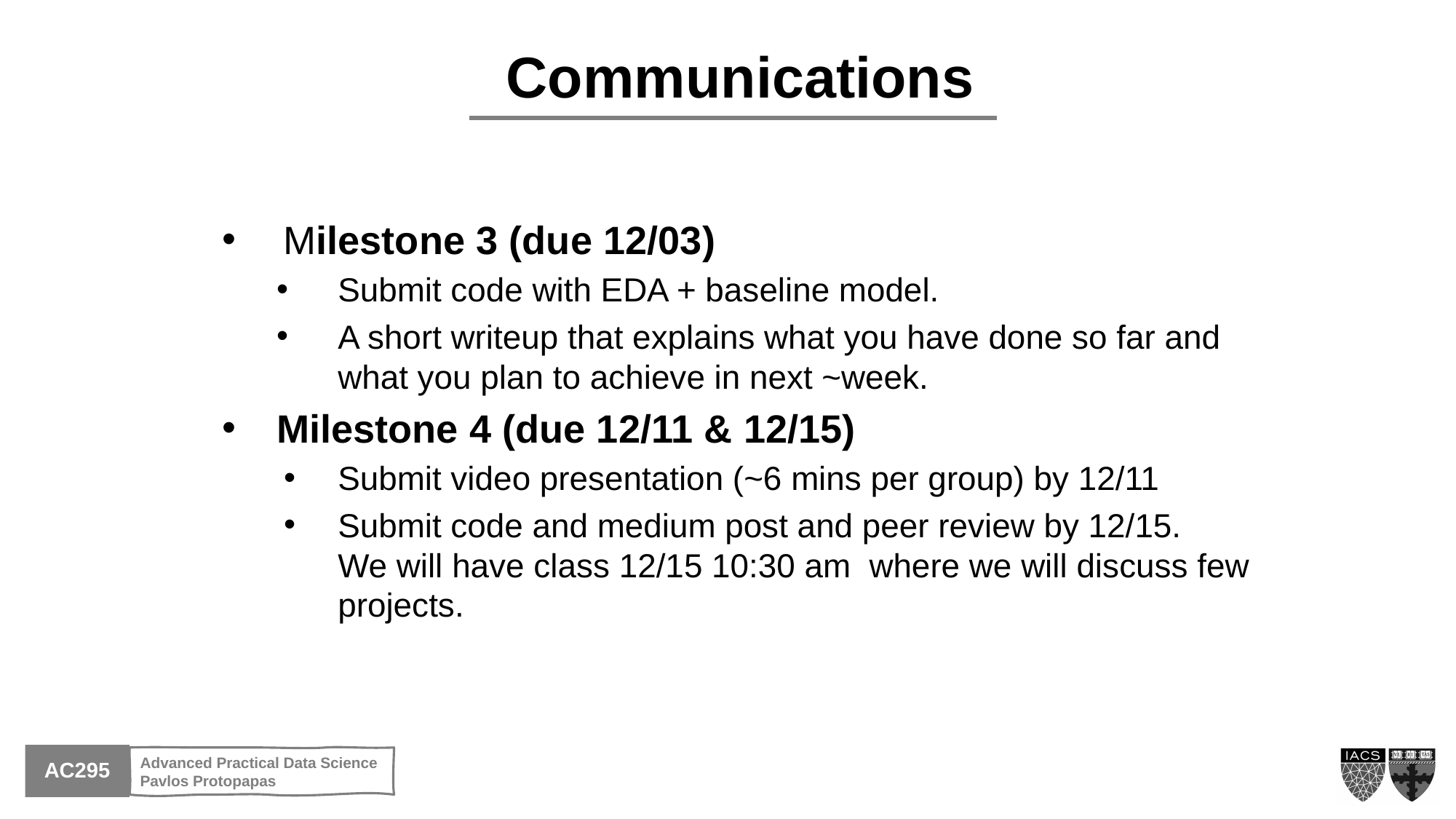

Communications
Milestone 3 (due 12/03)
Submit code with EDA + baseline model.
A short writeup that explains what you have done so far and what you plan to achieve in next ~week.
Milestone 4 (due 12/11 & 12/15)
Submit video presentation (~6 mins per group) by 12/11
Submit code and medium post and peer review by 12/15. 
We will have class 12/15 10:30 am  where we will discuss few projects.